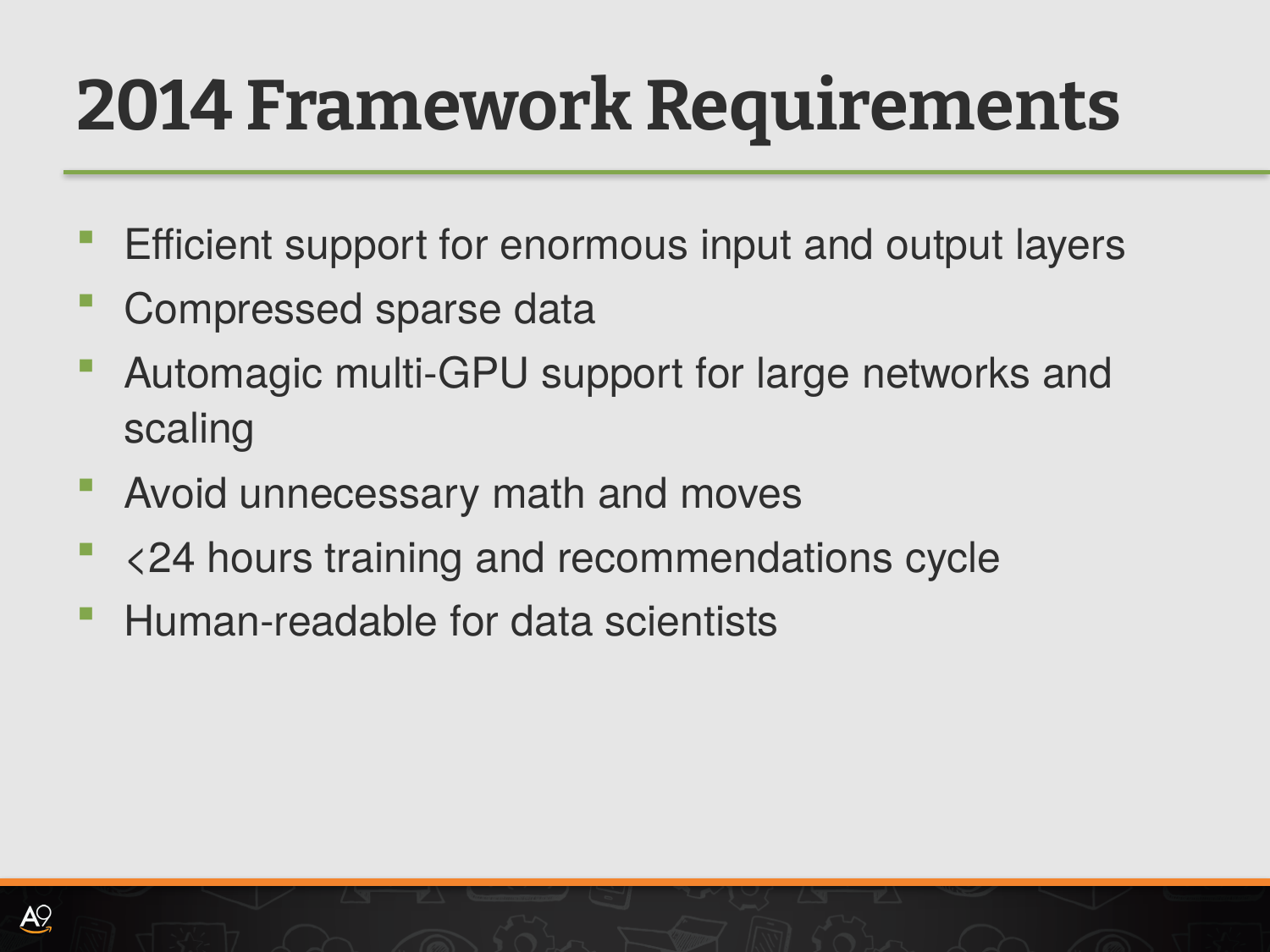

# 2014 Framework Requirements
Efficient support for enormous input and output layers
Compressed sparse data
Automagic multi-GPU support for large networks and scaling
Avoid unnecessary math and moves
<24 hours training and recommendations cycle
Human-readable for data scientists